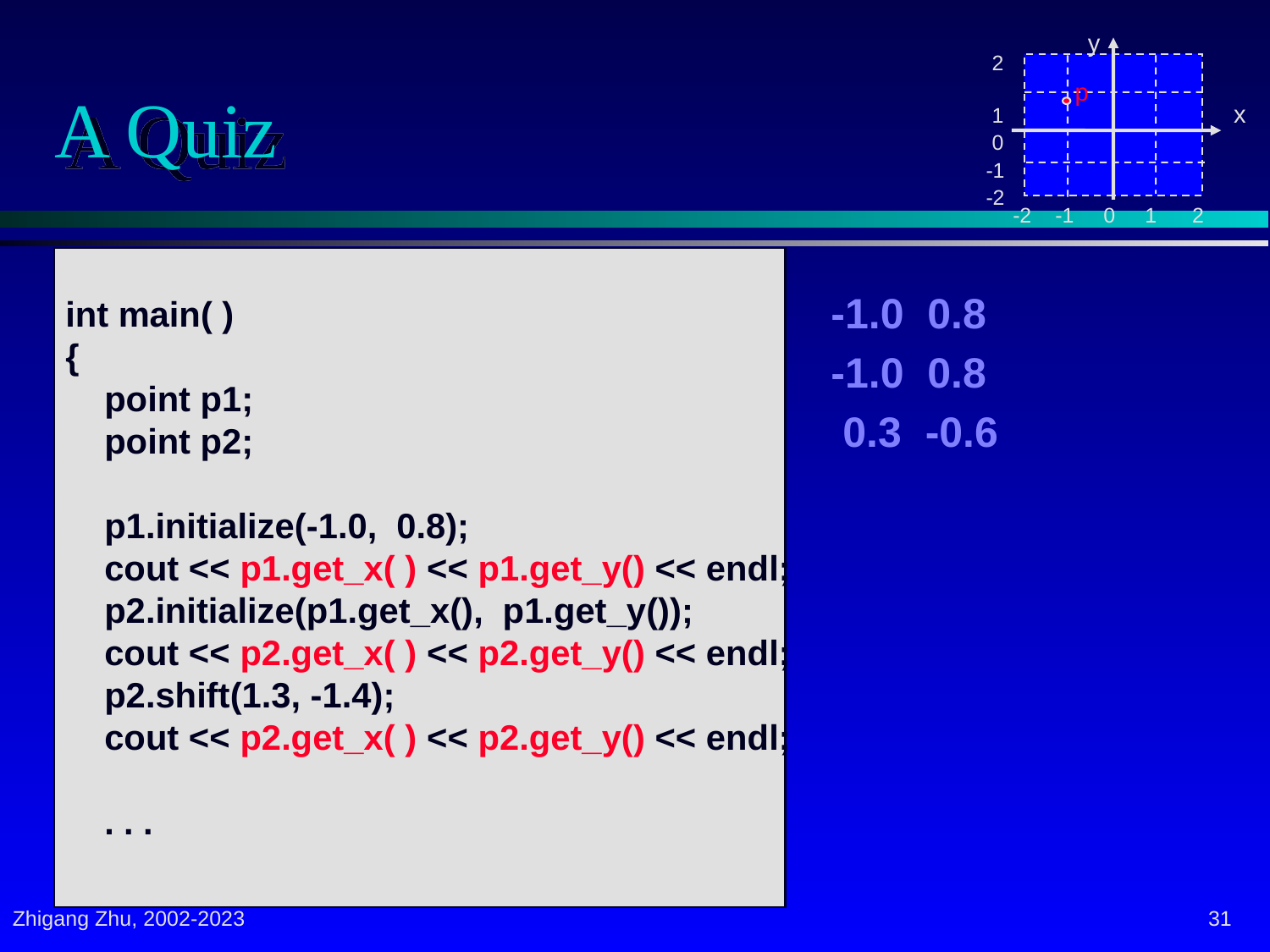

y

 2
 1
 0
-1
-2

 -2    -1     0     1      2
p
x

# A Quiz

-1.0  0.8
-1.0  0.8
 0.3  -0.6
int main( )
{
    point p1;
    point p2;

    p1.initialize(-1.0,  0.8);
    cout << p1.get_x( ) << p1.get_y() << endl;
    p2.initialize(p1.get_x(),  p1.get_y());
    cout << p2.get_x( ) << p2.get_y() << endl;
    p2.shift(1.3, -1.4);
    cout << p2.get_x( ) << p2.get_y() << endl;

    . . .